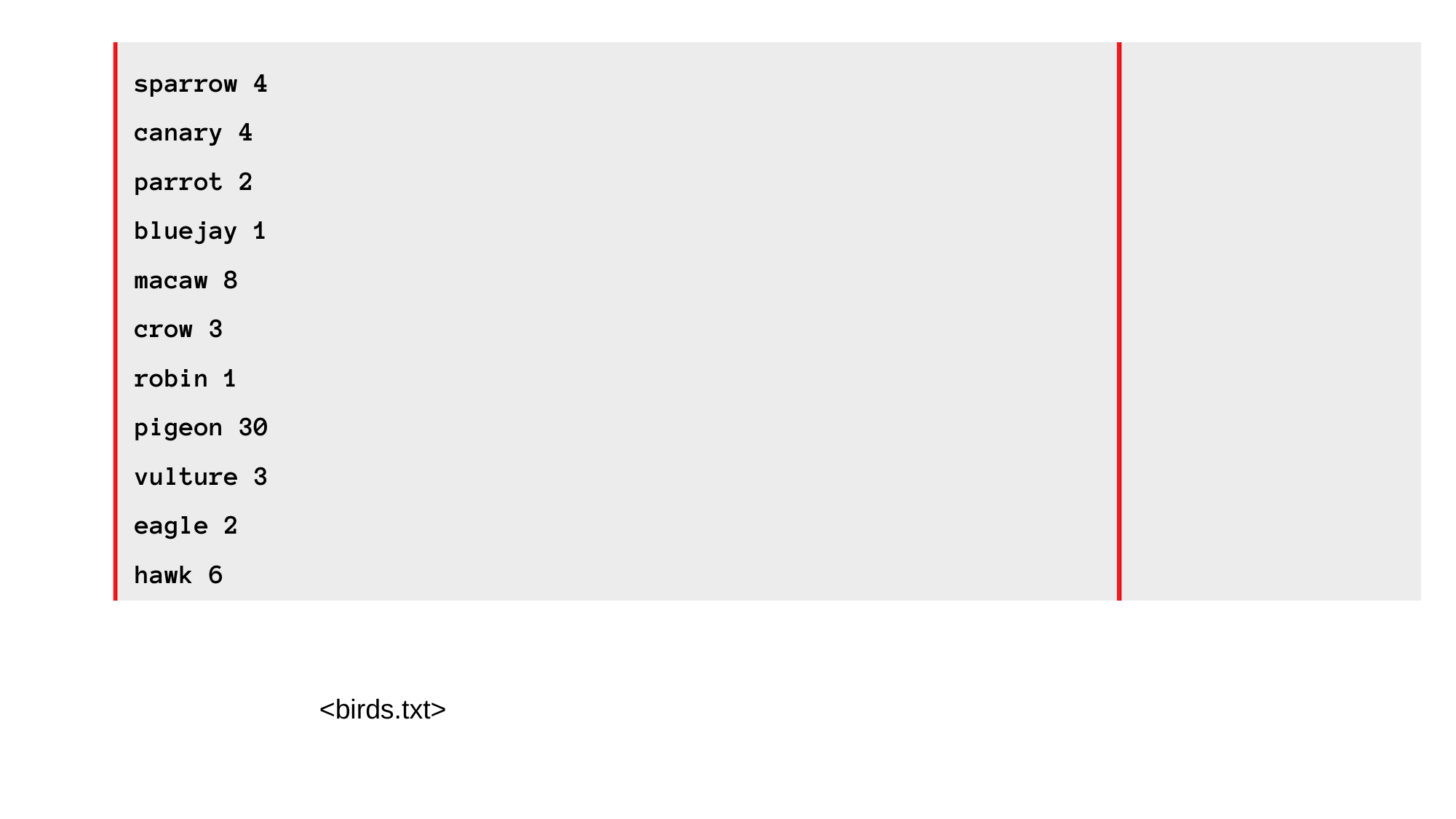

sparrow 4
canary 4
parrot 2
bluejay 1
macaw 8
crow 3
robin 1
pigeon 30
vulture 3
eagle 2
hawk 6

<birds.txt>